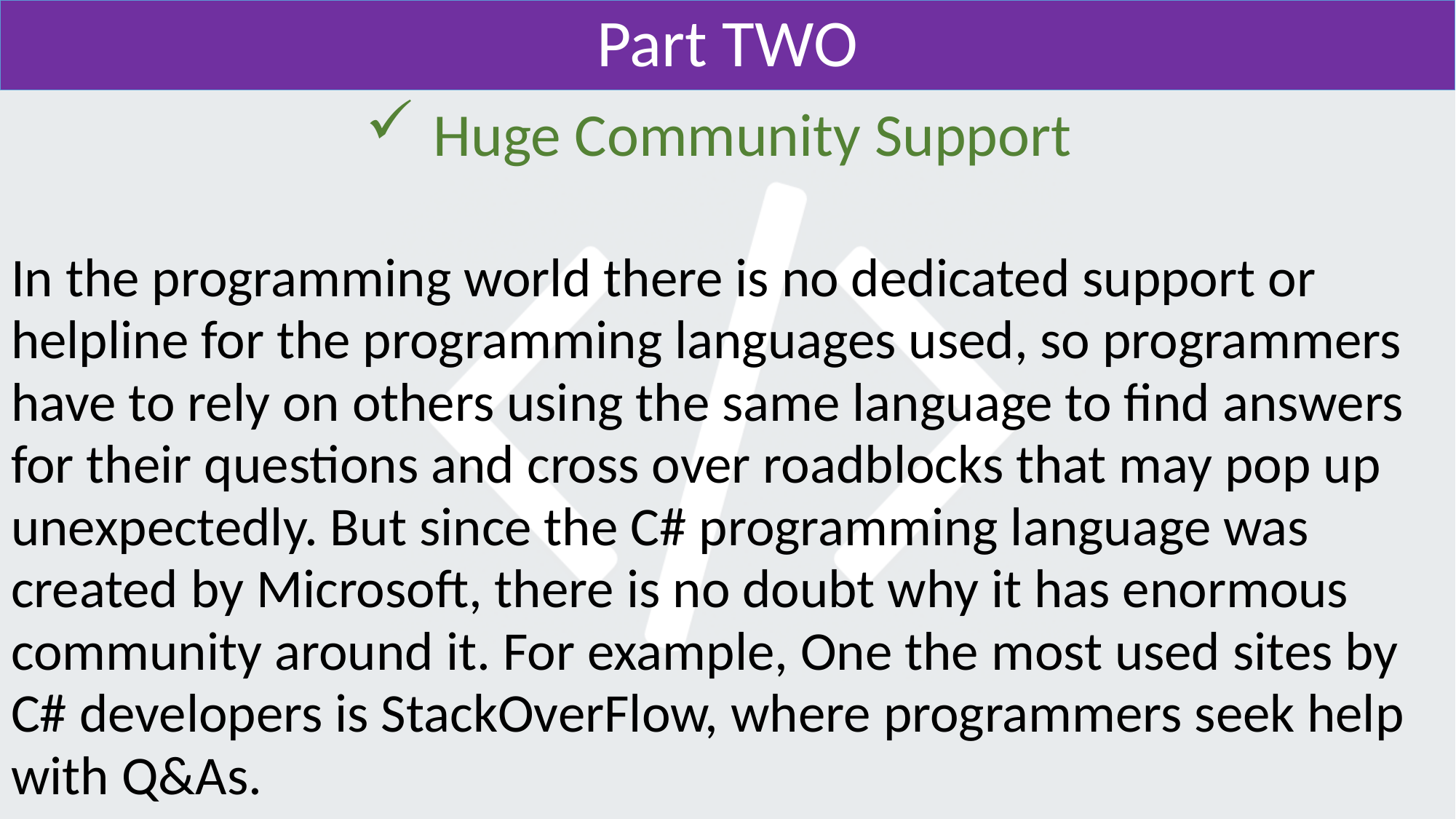

# Part TWO
Huge Community Support

In the programming world there is no dedicated support or helpline for the programming languages used, so programmers have to rely on others using the same language to find answers for their questions and cross over roadblocks that may pop up unexpectedly. But since the C# programming language was created by Microsoft, there is no doubt why it has enormous community around it. For example, One the most used sites by C# developers is StackOverFlow, where programmers seek help with Q&As.